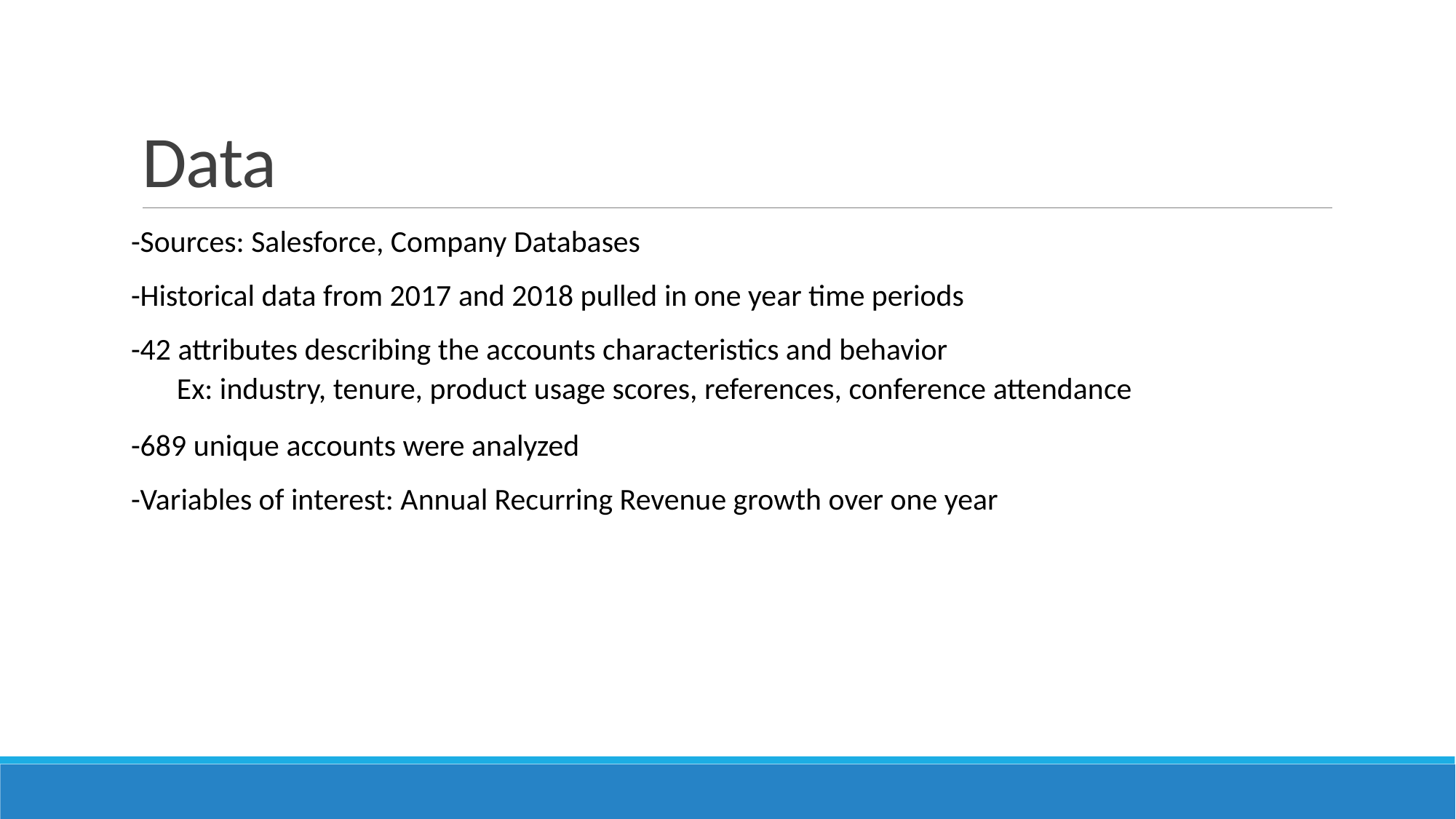

# Data
-Sources: Salesforce, Company Databases
-Historical data from 2017 and 2018 pulled in one year time periods
-42 attributes describing the accounts characteristics and behavior
Ex: industry, tenure, product usage scores, references, conference attendance
-689 unique accounts were analyzed
-Variables of interest: Annual Recurring Revenue growth over one year